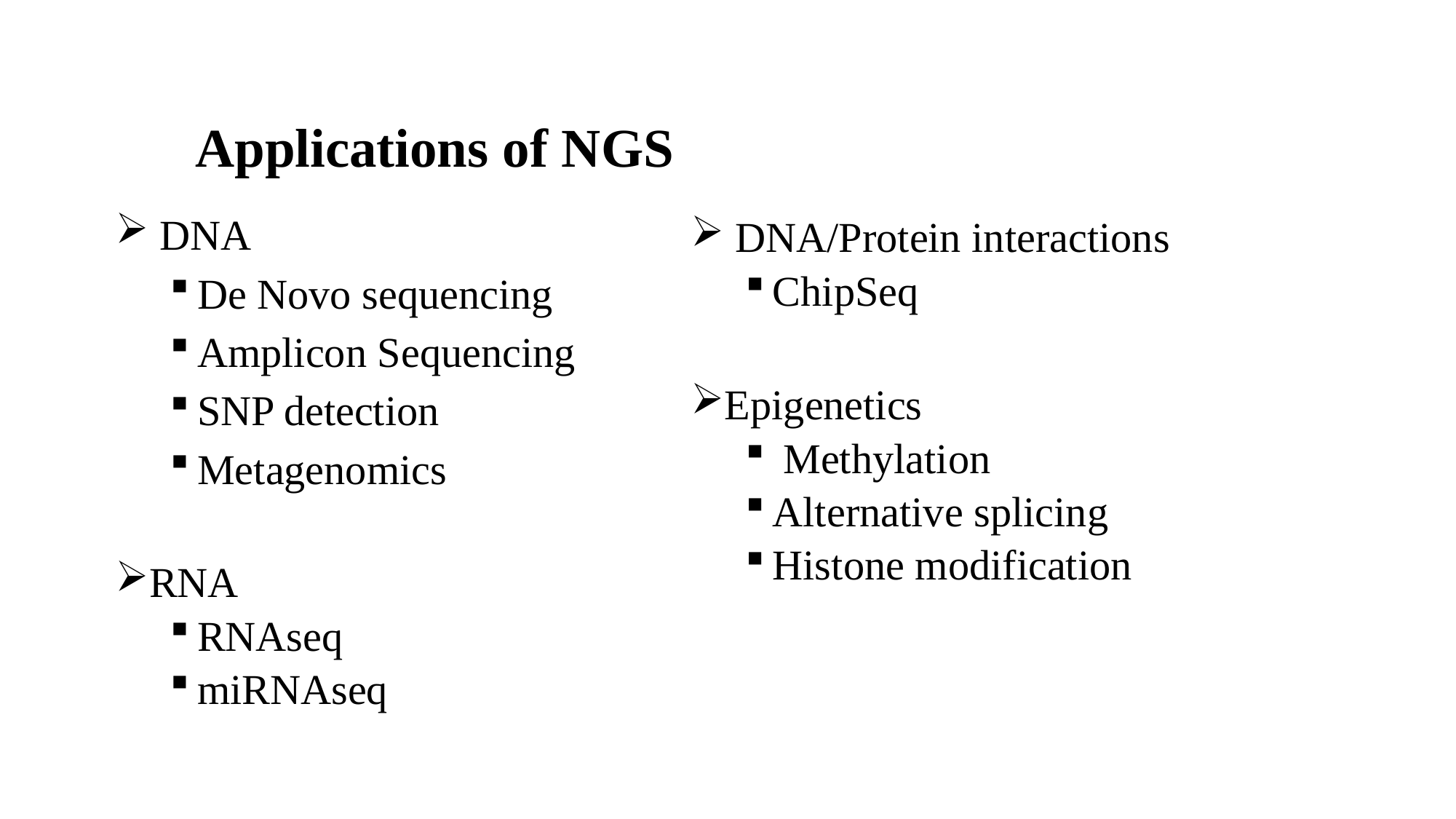

# Applications of NGS
 DNA
De Novo sequencing
Amplicon Sequencing
SNP detection
Metagenomics

RNA
RNAseq
miRNAseq

 DNA/Protein interactions
ChipSeq

Epigenetics
 Methylation
Alternative splicing
Histone modification